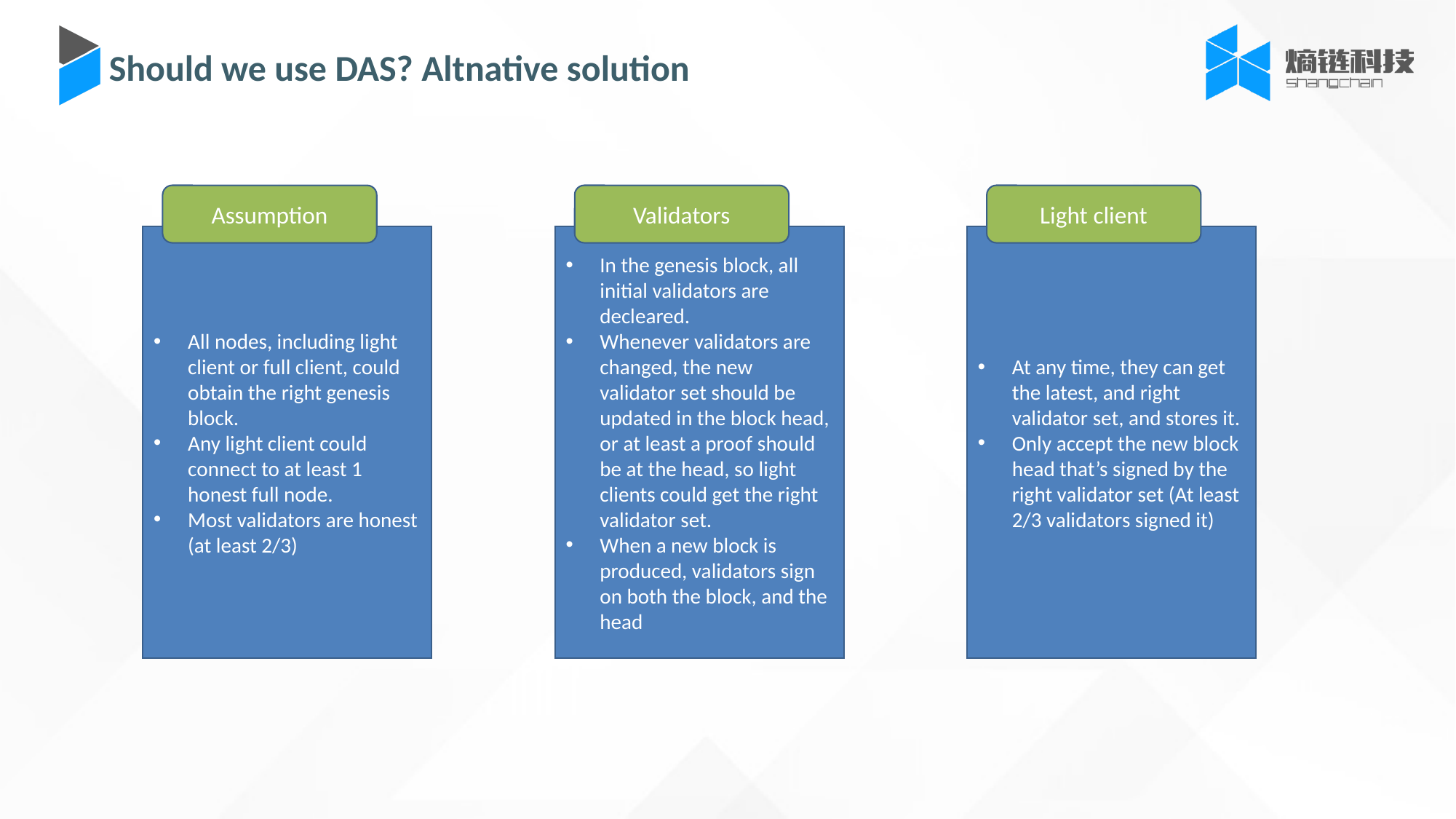

Should we use DAS? Altnative solution
Assumption
Validators
Light client
All nodes, including light client or full client, could obtain the right genesis block.
Any light client could connect to at least 1 honest full node.
Most validators are honest (at least 2/3)
In the genesis block, all initial validators are decleared.
Whenever validators are changed, the new validator set should be updated in the block head, or at least a proof should be at the head, so light clients could get the right validator set.
When a new block is produced, validators sign on both the block, and the head
At any time, they can get the latest, and right validator set, and stores it.
Only accept the new block head that’s signed by the right validator set (At least 2/3 validators signed it)